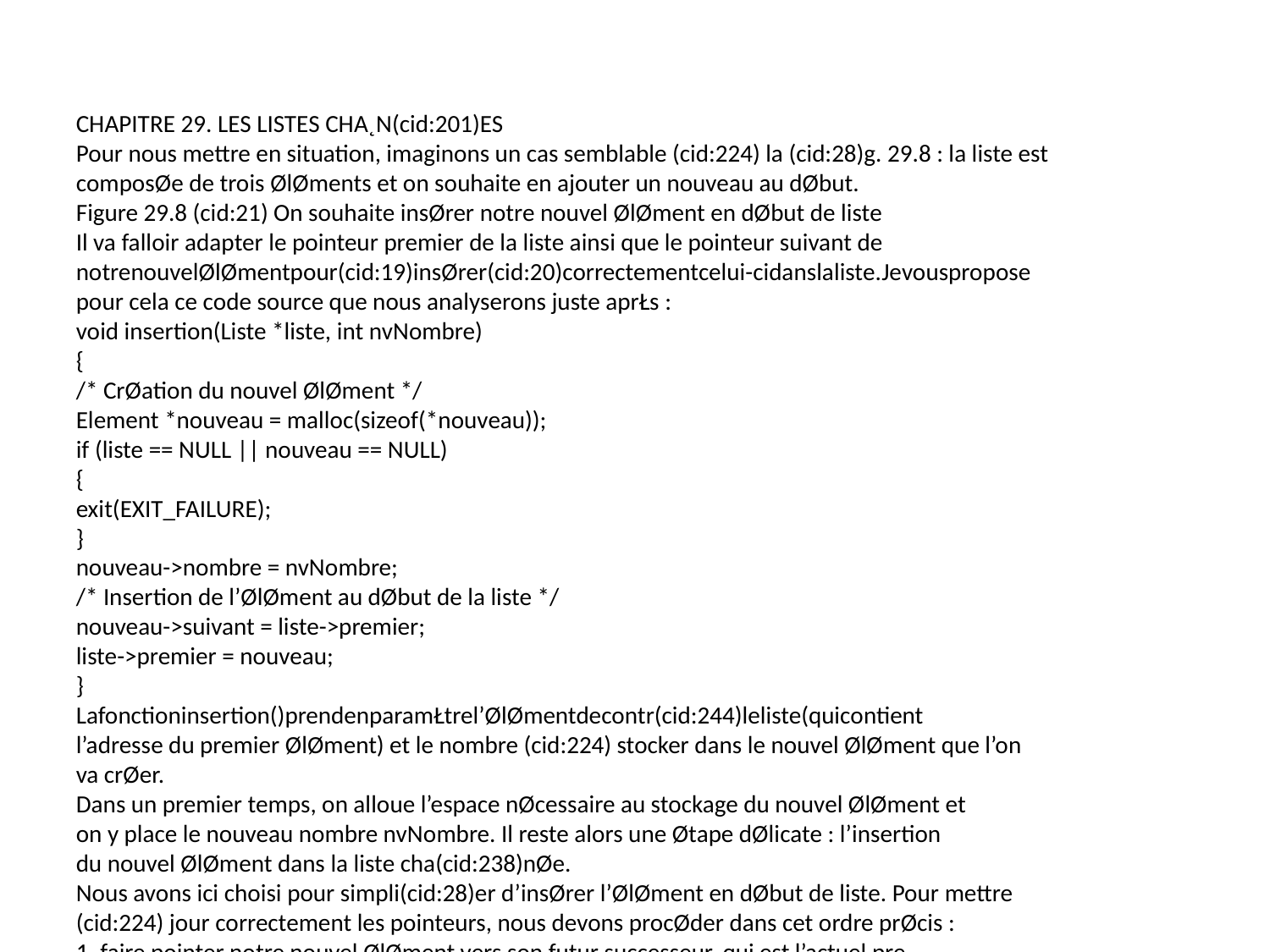

CHAPITRE 29. LES LISTES CHA˛N(cid:201)ES
Pour nous mettre en situation, imaginons un cas semblable (cid:224) la (cid:28)g. 29.8 : la liste est
composØe de trois ØlØments et on souhaite en ajouter un nouveau au dØbut.
Figure 29.8 (cid:21) On souhaite insØrer notre nouvel ØlØment en dØbut de liste
Il va falloir adapter le pointeur premier de la liste ainsi que le pointeur suivant de
notrenouvelØlØmentpour(cid:19)insØrer(cid:20)correctementcelui-cidanslaliste.Jevouspropose
pour cela ce code source que nous analyserons juste aprŁs :
void insertion(Liste *liste, int nvNombre)
{
/* CrØation du nouvel ØlØment */
Element *nouveau = malloc(sizeof(*nouveau));
if (liste == NULL || nouveau == NULL)
{
exit(EXIT_FAILURE);
}
nouveau->nombre = nvNombre;
/* Insertion de l’ØlØment au dØbut de la liste */
nouveau->suivant = liste->premier;
liste->premier = nouveau;
}
Lafonctioninsertion()prendenparamŁtrel’ØlØmentdecontr(cid:244)leliste(quicontient
l’adresse du premier ØlØment) et le nombre (cid:224) stocker dans le nouvel ØlØment que l’on
va crØer.
Dans un premier temps, on alloue l’espace nØcessaire au stockage du nouvel ØlØment et
on y place le nouveau nombre nvNombre. Il reste alors une Øtape dØlicate : l’insertion
du nouvel ØlØment dans la liste cha(cid:238)nØe.
Nous avons ici choisi pour simpli(cid:28)er d’insØrer l’ØlØment en dØbut de liste. Pour mettre
(cid:224) jour correctement les pointeurs, nous devons procØder dans cet ordre prØcis :
1. faire pointer notre nouvel ØlØment vers son futur successeur, qui est l’actuel pre-
mier ØlØment de la liste;
484